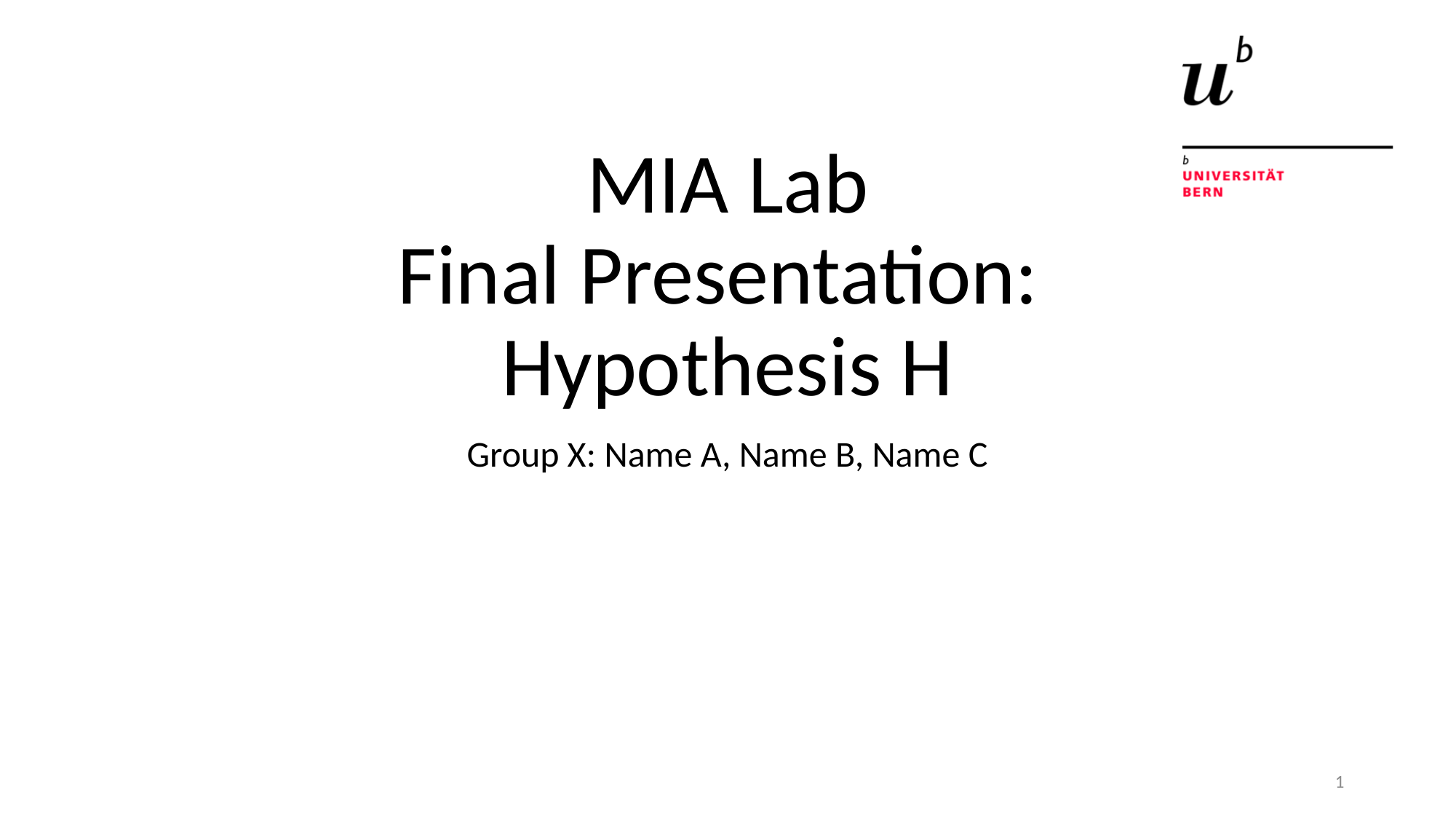

# MIA Lab Final Presentation: Hypothesis H
Group X: Name A, Name B, Name C
1